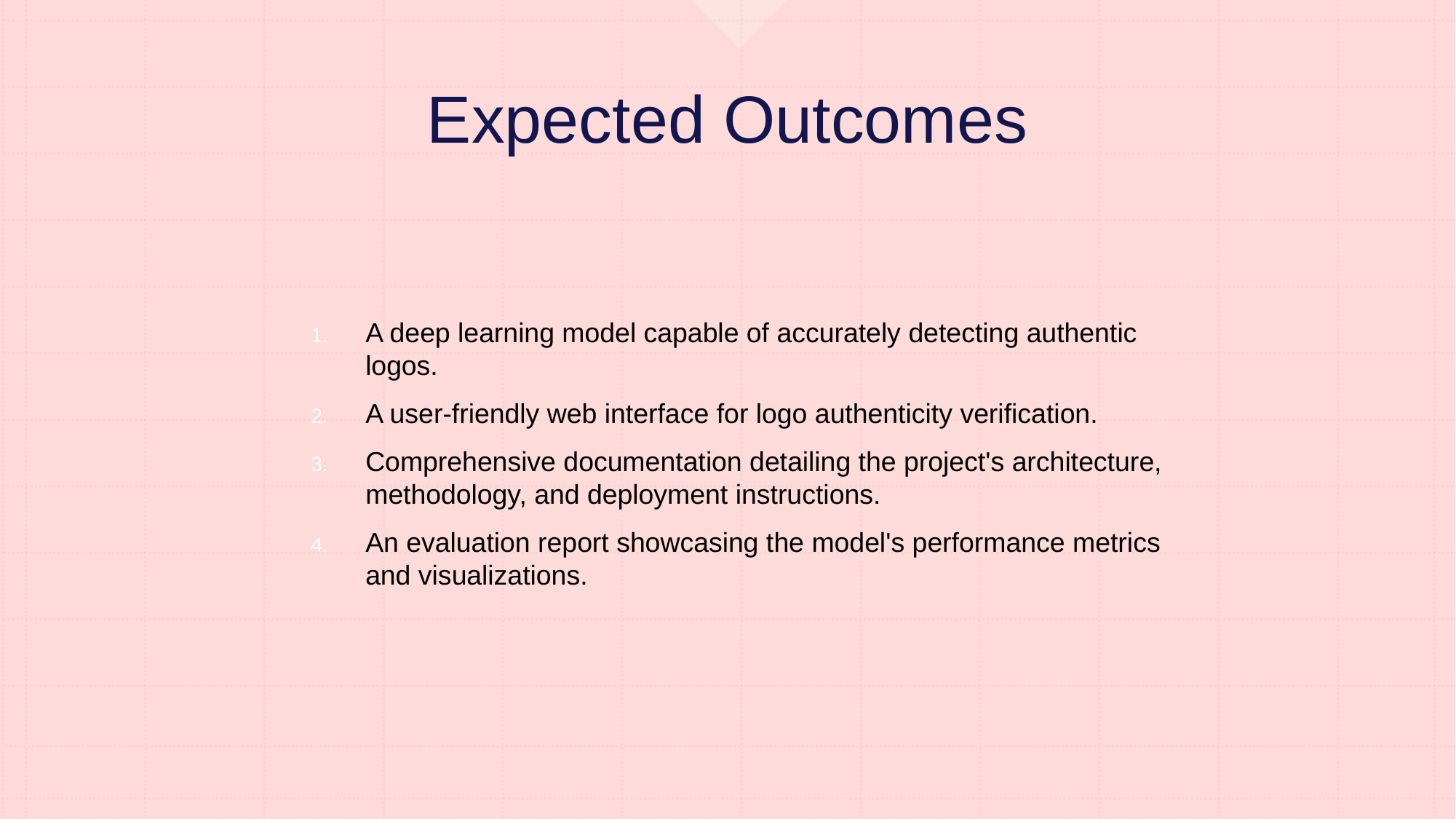

# Expected Outcomes
A deep learning model capable of accurately detecting authentic logos.
A user-friendly web interface for logo authenticity verification.
Comprehensive documentation detailing the project's architecture, methodology, and deployment instructions.
An evaluation report showcasing the model's performance metrics and visualizations.